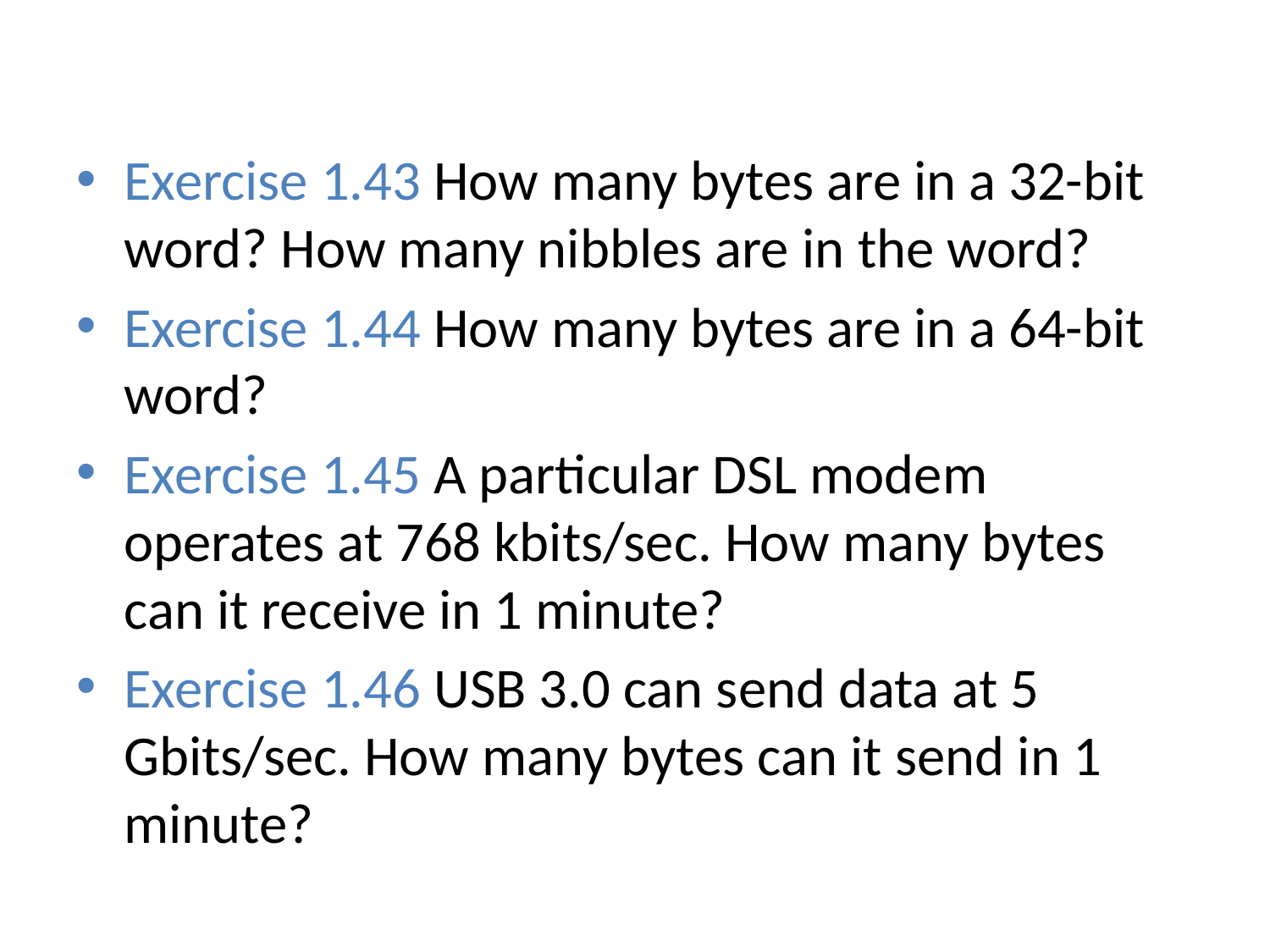

Exercise 1.43 How many bytes are in a 32-bit word? How many nibbles are in the word?
Exercise 1.44 How many bytes are in a 64-bit word?
Exercise 1.45 A particular DSL modem operates at 768 kbits/sec. How many bytes can it receive in 1 minute?
Exercise 1.46 USB 3.0 can send data at 5 Gbits/sec. How many bytes can it send in 1 minute?